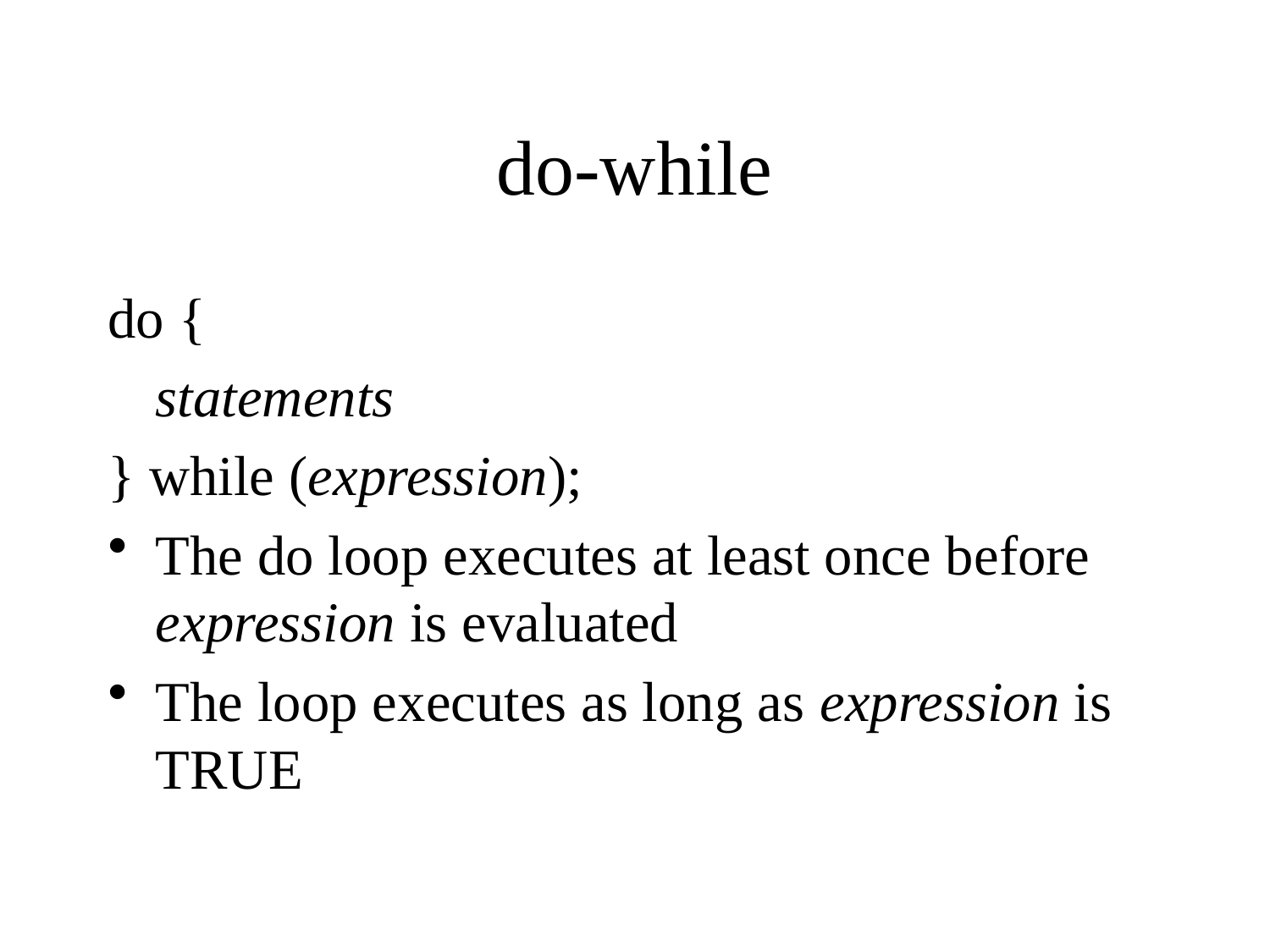

# do-while
do {
	statements
} while (expression);
The do loop executes at least once before expression is evaluated
The loop executes as long as expression is TRUE